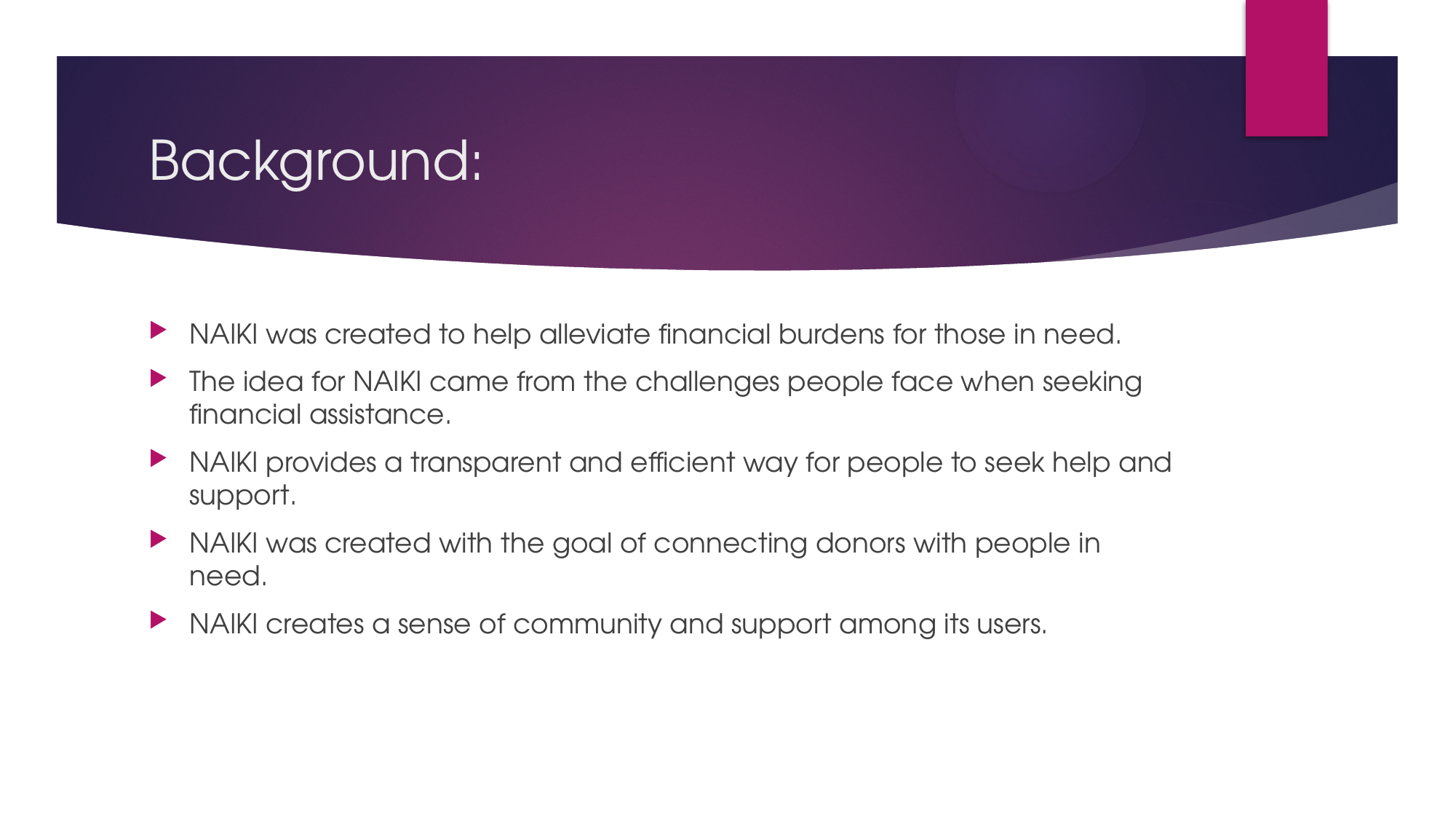

# Background:
NAIKI was created to help alleviate financial burdens for those in need.
The idea for NAIKI came from the challenges people face when seeking financial assistance.
NAIKI provides a transparent and efficient way for people to seek help and support.
NAIKI was created with the goal of connecting donors with people in need.
NAIKI creates a sense of community and support among its users.